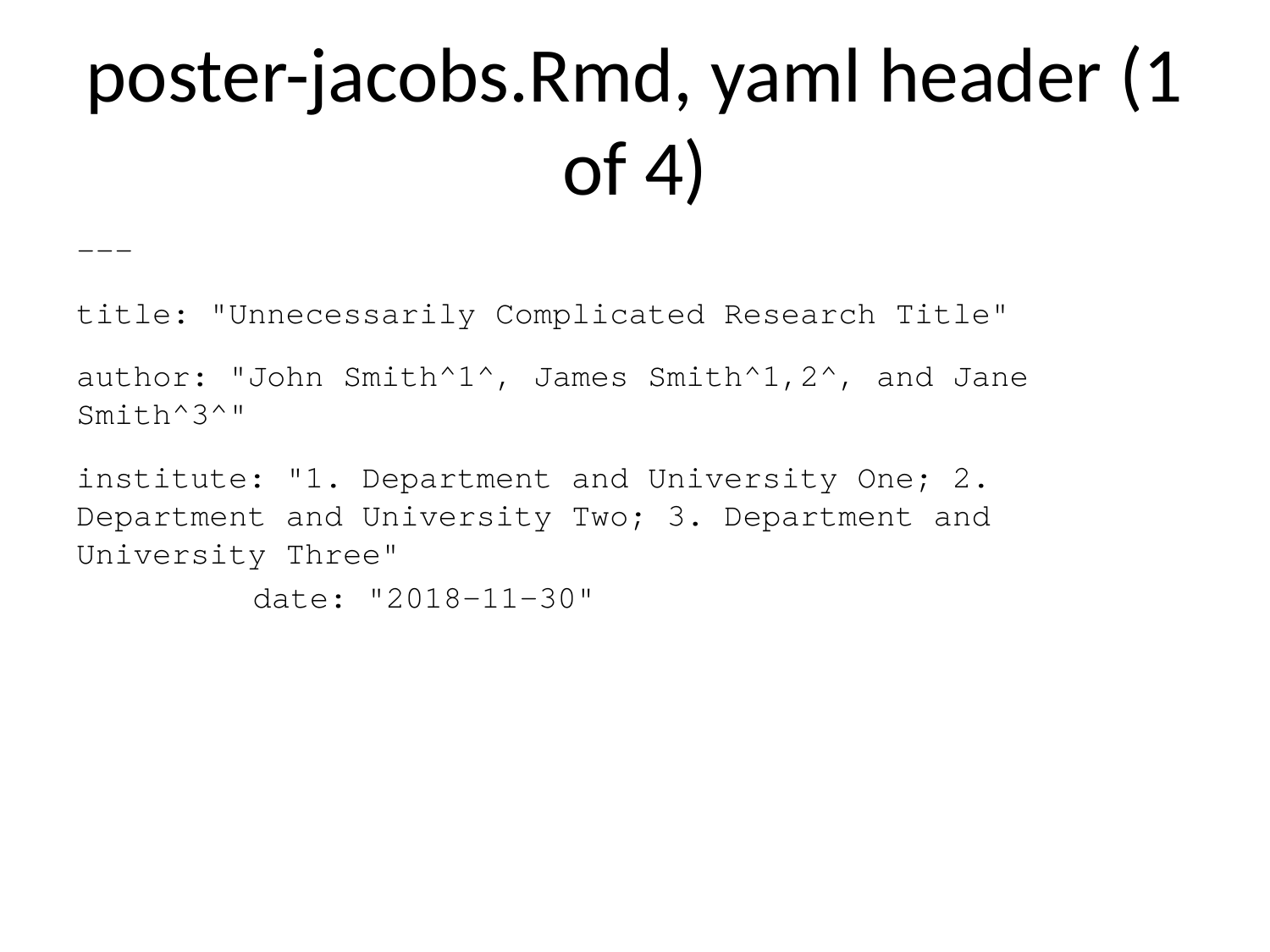

# poster-jacobs.Rmd, yaml header (1 of 4)
---
title: "Unnecessarily Complicated Research Title"
author: "John Smith^1^, James Smith^1,2^, and Jane Smith^3^"
institute: "1. Department and University One; 2. Department and University Two; 3. Department and University Three"
date: "2018-11-30"